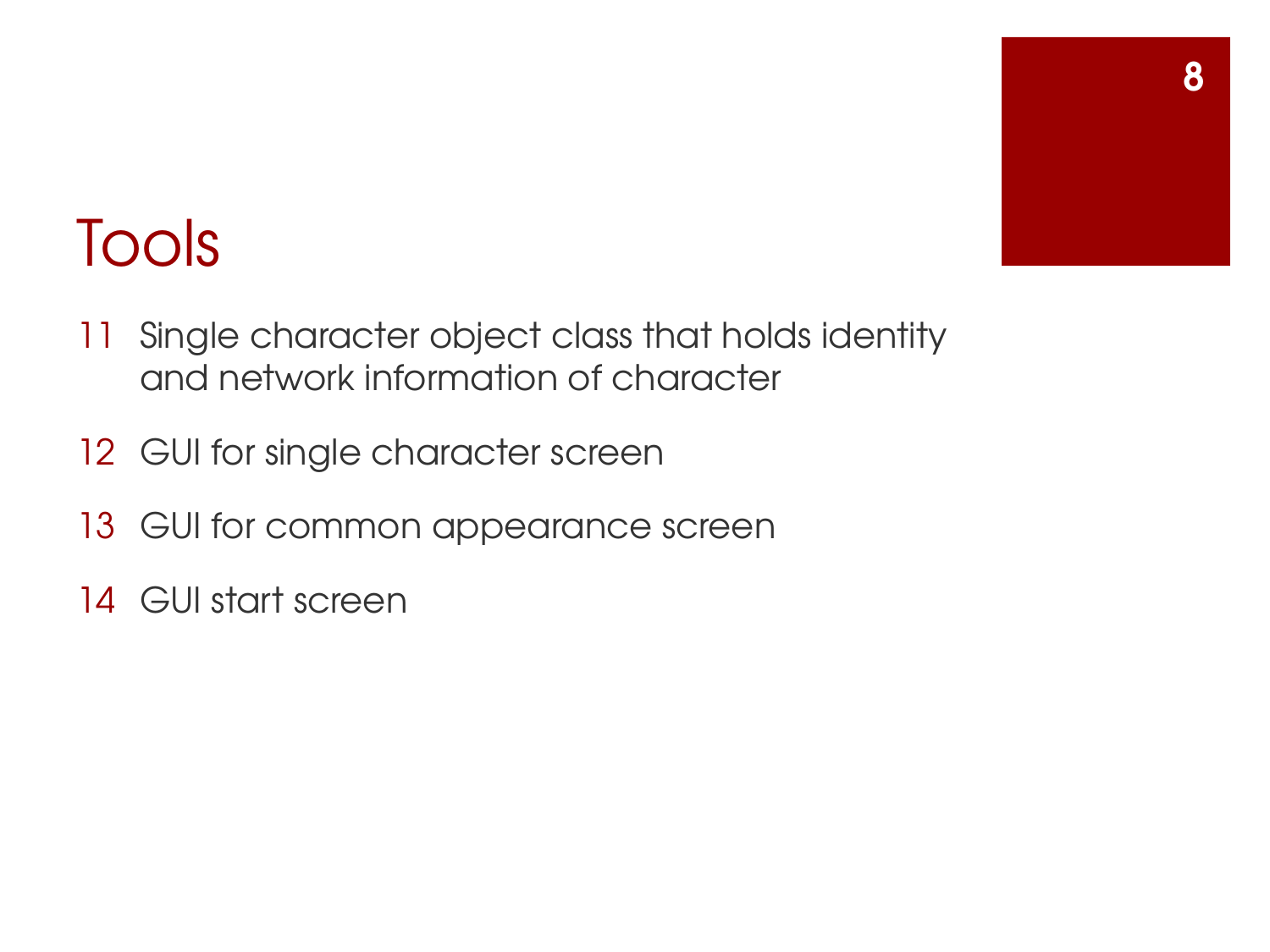

8
# Tools
Single character object class that holds identity and network information of character
GUI for single character screen
GUI for common appearance screen
GUI start screen